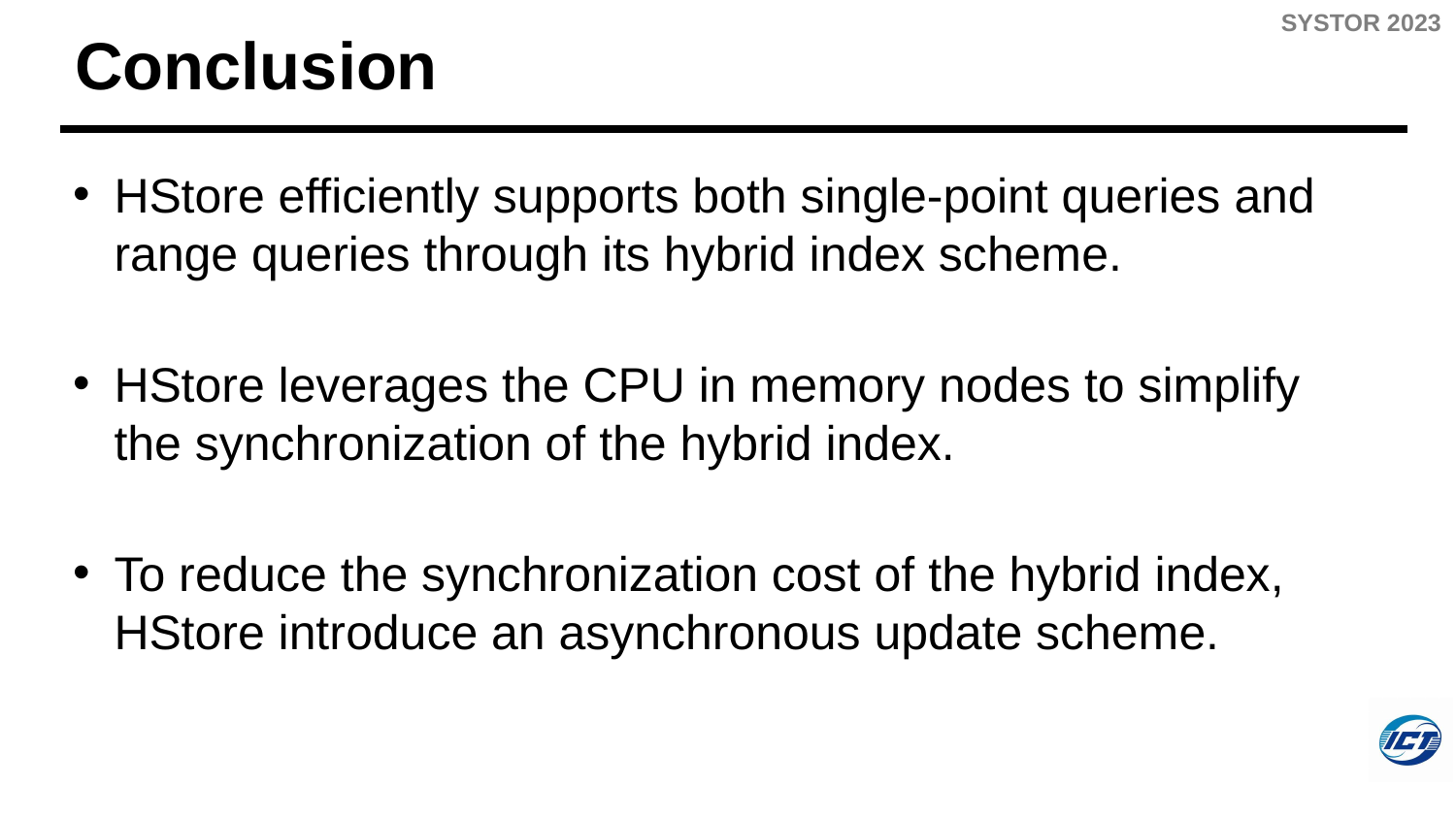

# Conclusion
HStore efficiently supports both single-point queries and range queries through its hybrid index scheme.

HStore leverages the CPU in memory nodes to simplify the synchronization of the hybrid index.

To reduce the synchronization cost of the hybrid index, HStore introduce an asynchronous update scheme.

50